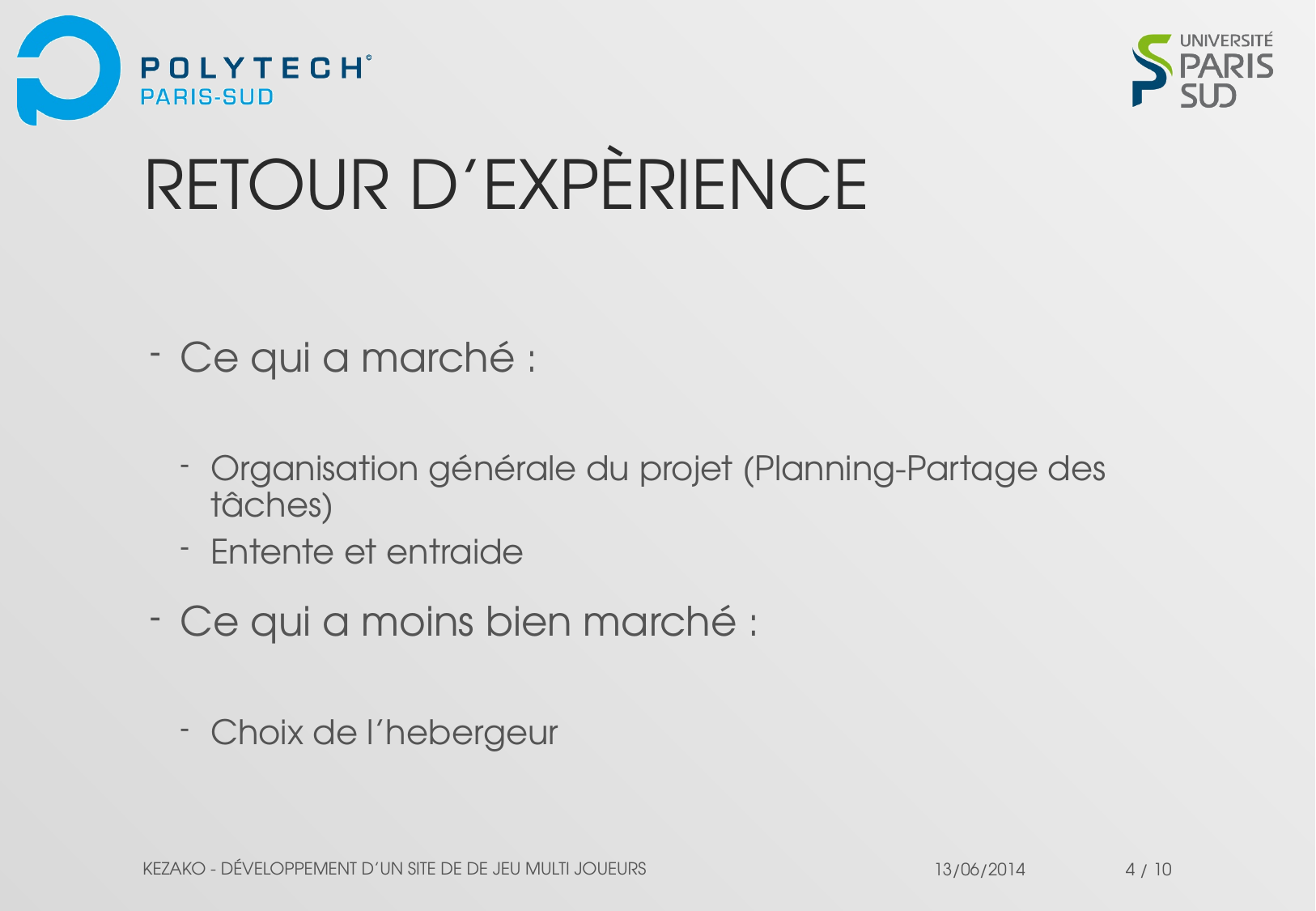

# Retour d’expèrience
Ce qui a marché :

Organisation générale du projet (Planning-Partage des tâches)
Entente et entraide
Ce qui a moins bien marché :

Choix de l’hebergeur

KEZAKO - Développement d’un site de de jeu multi joueurs
4 / 10
13/06/2014